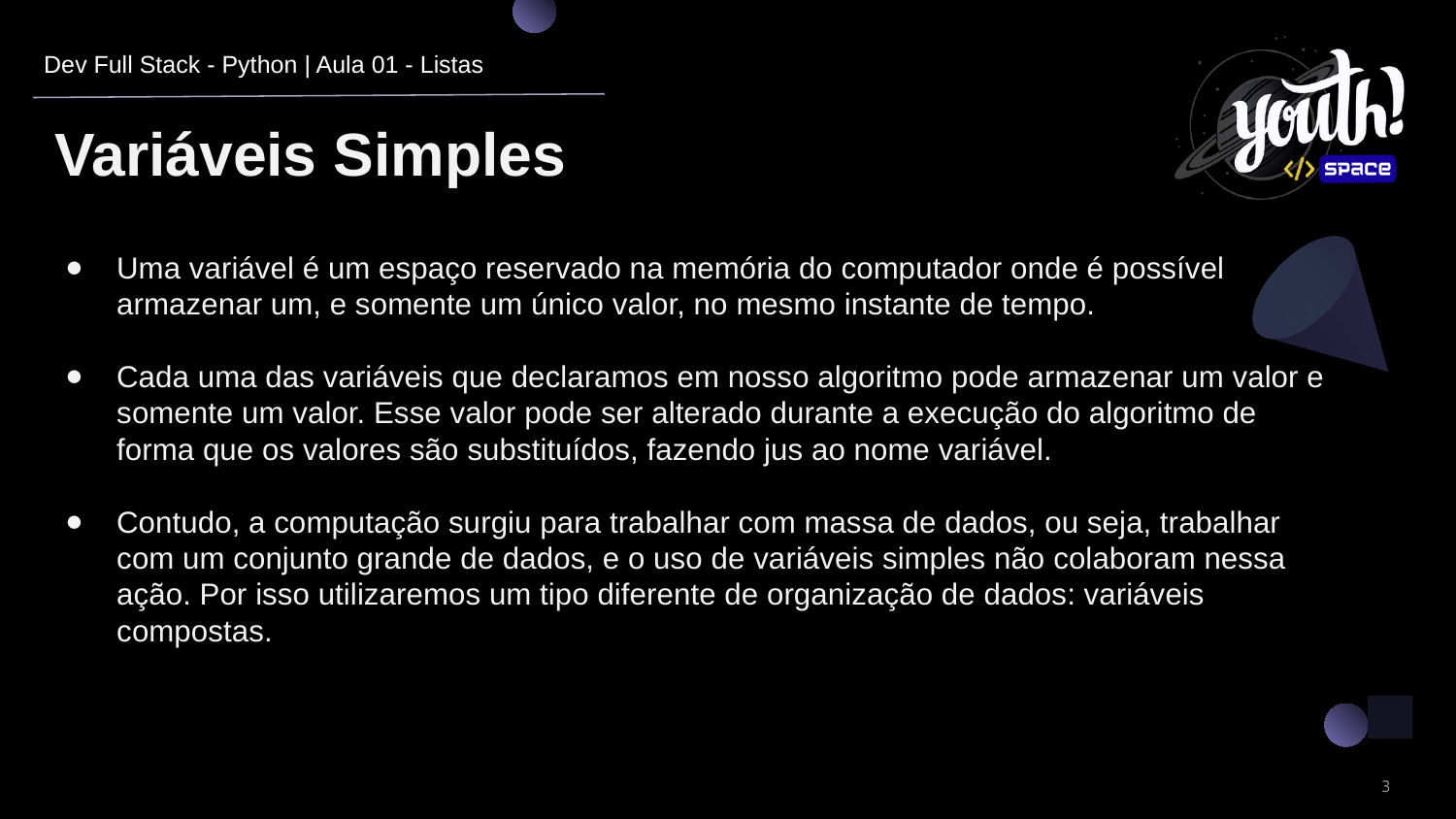

Dev Full Stack - Python | Aula 01 - Listas
# Variáveis Simples

Uma variável é um espaço reservado na memória do computador onde é possível armazenar um, e somente um único valor, no mesmo instante de tempo.
Cada uma das variáveis que declaramos em nosso algoritmo pode armazenar um valor e somente um valor. Esse valor pode ser alterado durante a execução do algoritmo de forma que os valores são substituídos, fazendo jus ao nome variável.
Contudo, a computação surgiu para trabalhar com massa de dados, ou seja, trabalhar com um conjunto grande de dados, e o uso de variáveis simples não colaboram nessa ação. Por isso utilizaremos um tipo diferente de organização de dados: variáveis compostas.
3